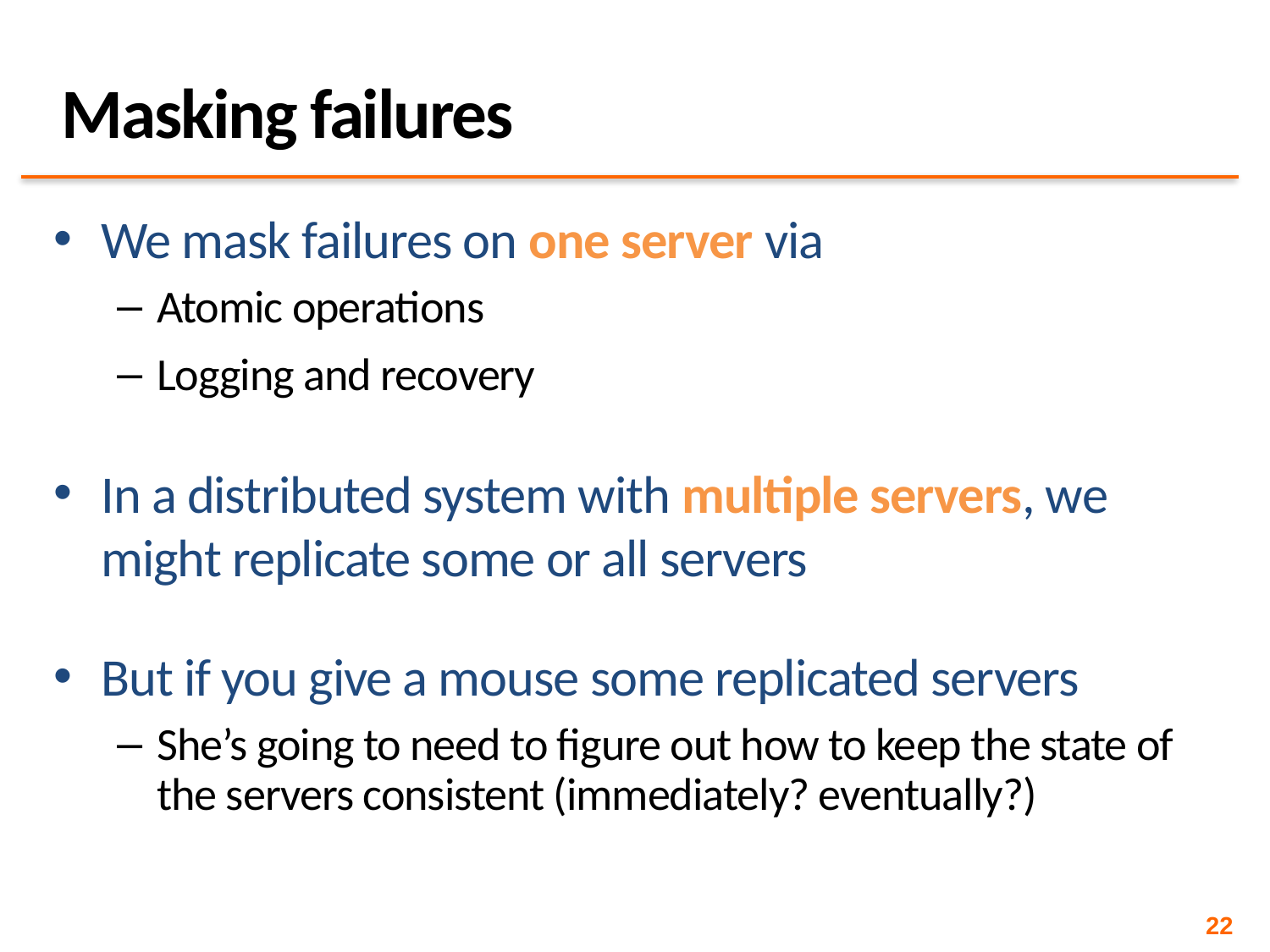

# Masking failures
We mask failures on one server via
Atomic operations
Logging and recovery
In a distributed system with multiple servers, we might replicate some or all servers
But if you give a mouse some replicated servers
She’s going to need to figure out how to keep the state of the servers consistent (immediately? eventually?)
22